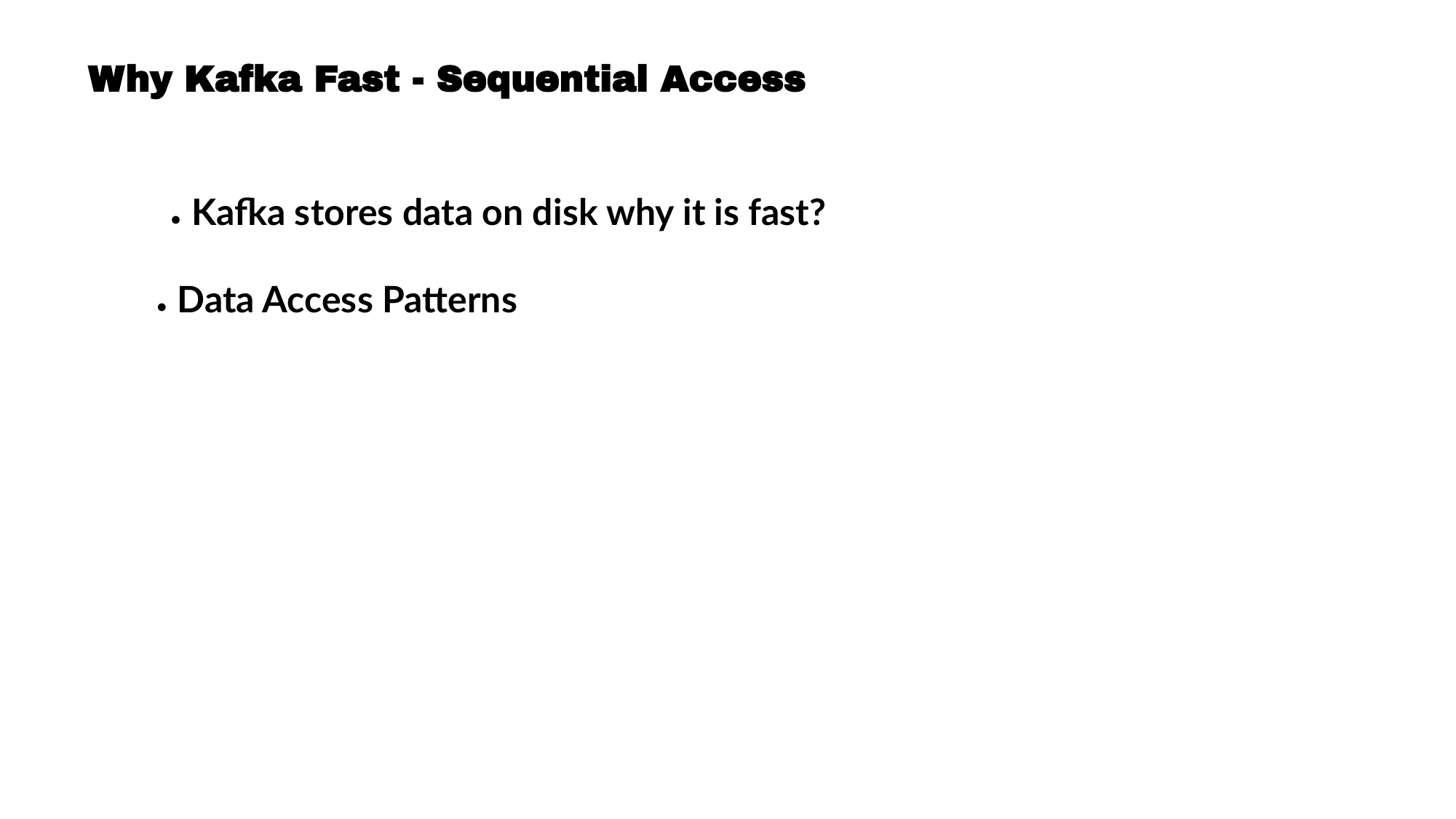

# Why Kafka Fast - Sequential Access
● Kafka stores data on disk why it is fast?
● Data Access Patterns